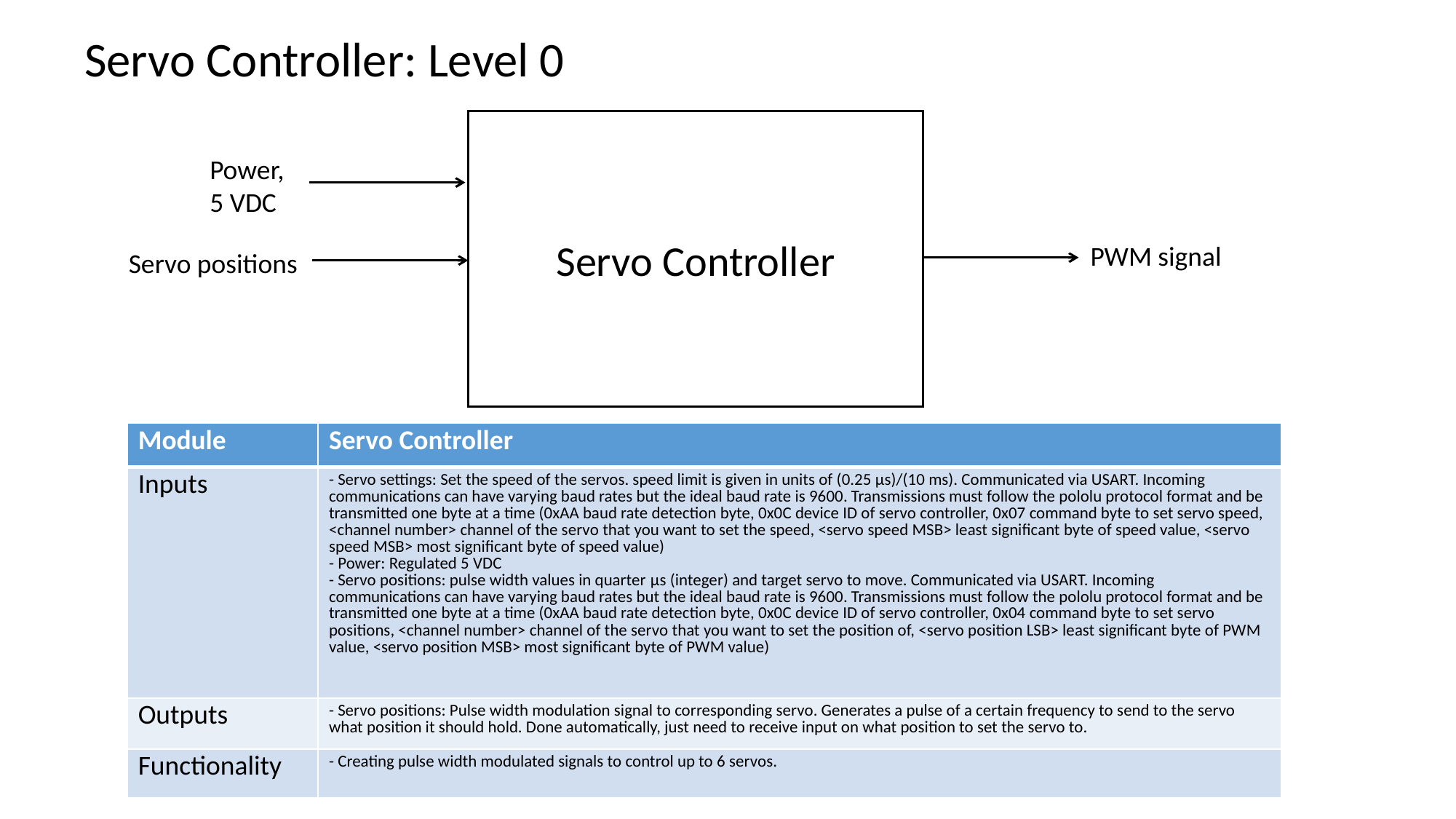

Servo Controller: Level 0
Servo Controller
Power,
5 VDC
PWM signal
Servo positions
| Module | Servo Controller |
| --- | --- |
| Inputs | - Servo settings: Set the speed of the servos. speed limit is given in units of (0.25 μs)/(10 ms). Communicated via USART. Incoming communications can have varying baud rates but the ideal baud rate is 9600. Transmissions must follow the pololu protocol format and be transmitted one byte at a time (0xAA baud rate detection byte, 0x0C device ID of servo controller, 0x07 command byte to set servo speed, <channel number> channel of the servo that you want to set the speed, <servo speed MSB> least significant byte of speed value, <servo speed MSB> most significant byte of speed value) - Power: Regulated 5 VDC - Servo positions: pulse width values in quarter µs (integer) and target servo to move. Communicated via USART. Incoming communications can have varying baud rates but the ideal baud rate is 9600. Transmissions must follow the pololu protocol format and be transmitted one byte at a time (0xAA baud rate detection byte, 0x0C device ID of servo controller, 0x04 command byte to set servo positions, <channel number> channel of the servo that you want to set the position of, <servo position LSB> least significant byte of PWM value, <servo position MSB> most significant byte of PWM value) |
| Outputs | - Servo positions: Pulse width modulation signal to corresponding servo. Generates a pulse of a certain frequency to send to the servo what position it should hold. Done automatically, just need to receive input on what position to set the servo to. |
| Functionality | - Creating pulse width modulated signals to control up to 6 servos. |